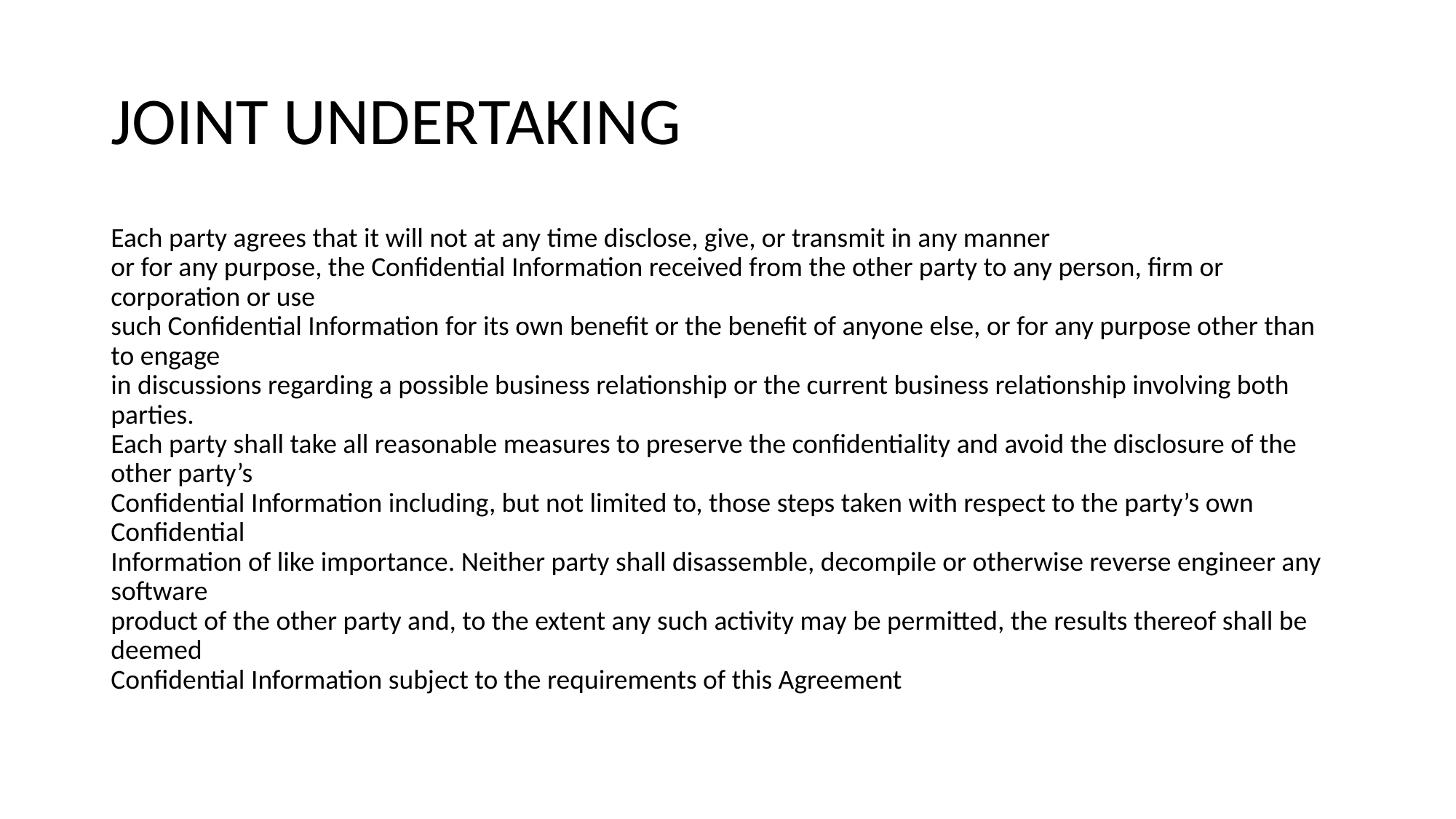

# JOINT UNDERTAKING
Each party agrees that it will not at any time disclose, give, or transmit in any manner
or for any purpose, the Confidential Information received from the other party to any person, firm or corporation or use
such Confidential Information for its own benefit or the benefit of anyone else, or for any purpose other than to engage
in discussions regarding a possible business relationship or the current business relationship involving both parties.
Each party shall take all reasonable measures to preserve the confidentiality and avoid the disclosure of the other party’s
Confidential Information including, but not limited to, those steps taken with respect to the party’s own Confidential
Information of like importance. Neither party shall disassemble, decompile or otherwise reverse engineer any software
product of the other party and, to the extent any such activity may be permitted, the results thereof shall be deemed
Confidential Information subject to the requirements of this Agreement